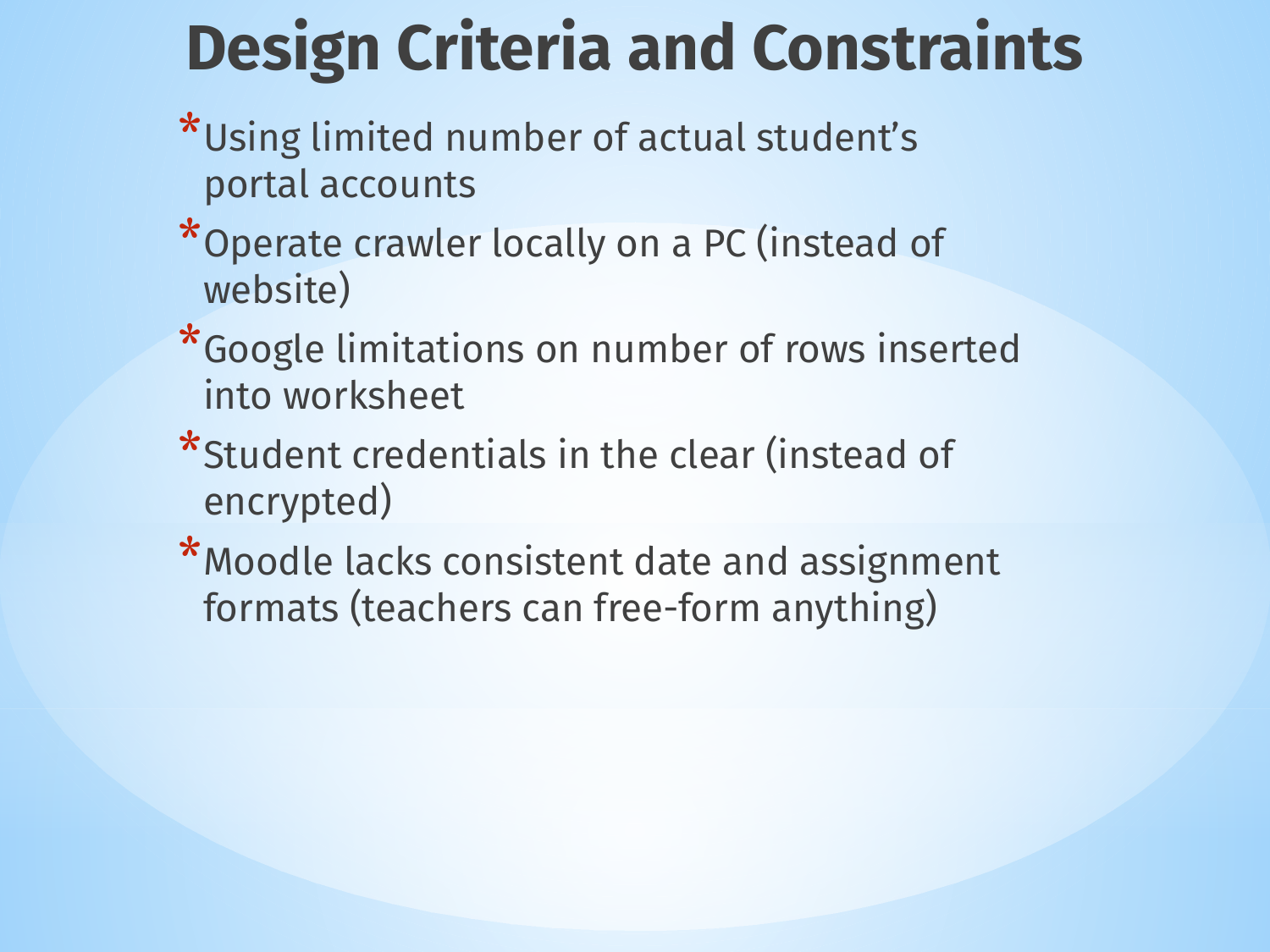

Design Criteria and Constraints
Using limited number of actual student’s portal accounts
Operate crawler locally on a PC (instead of website)
Google limitations on number of rows inserted into worksheet
Student credentials in the clear (instead of encrypted)
Moodle lacks consistent date and assignment formats (teachers can free-form anything)